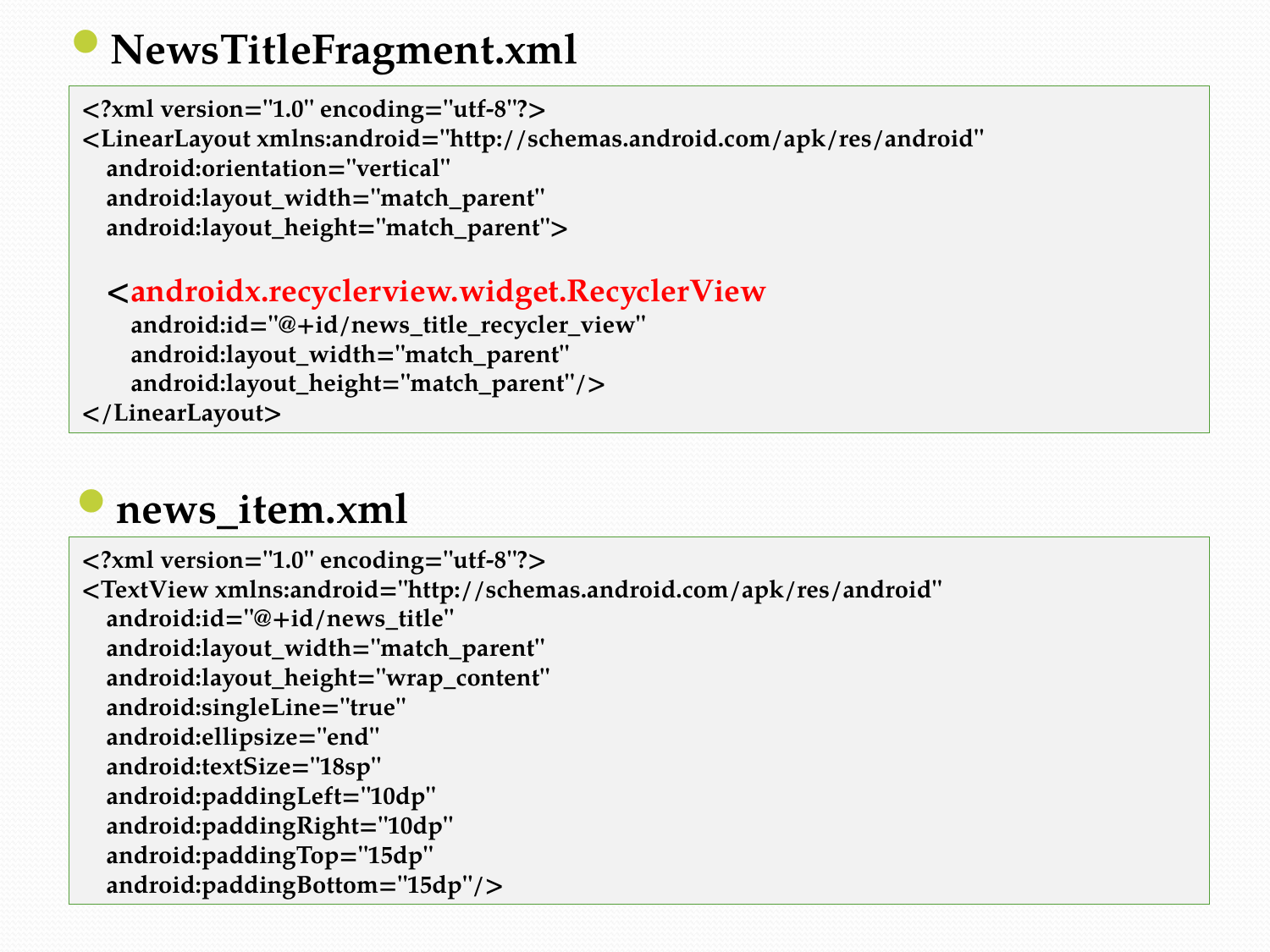

NewsTitleFragment.xml
<?xml version="1.0" encoding="utf-8"?>
<LinearLayout xmlns:android="http://schemas.android.com/apk/res/android"
    android:orientation="vertical"
    android:layout_width="match_parent"
    android:layout_height="match_parent">

    <androidx.recyclerview.widget.RecyclerView
        android:id="@+id/news_title_recycler_view"
        android:layout_width="match_parent"
        android:layout_height="match_parent"/>
</LinearLayout>
news_item.xml
<?xml version="1.0" encoding="utf-8"?>
<TextView xmlns:android="http://schemas.android.com/apk/res/android"
    android:id="@+id/news_title"
    android:layout_width="match_parent"
    android:layout_height="wrap_content"
    android:singleLine="true"
    android:ellipsize="end"
    android:textSize="18sp"
    android:paddingLeft="10dp"
    android:paddingRight="10dp"
    android:paddingTop="15dp"
    android:paddingBottom="15dp"/>